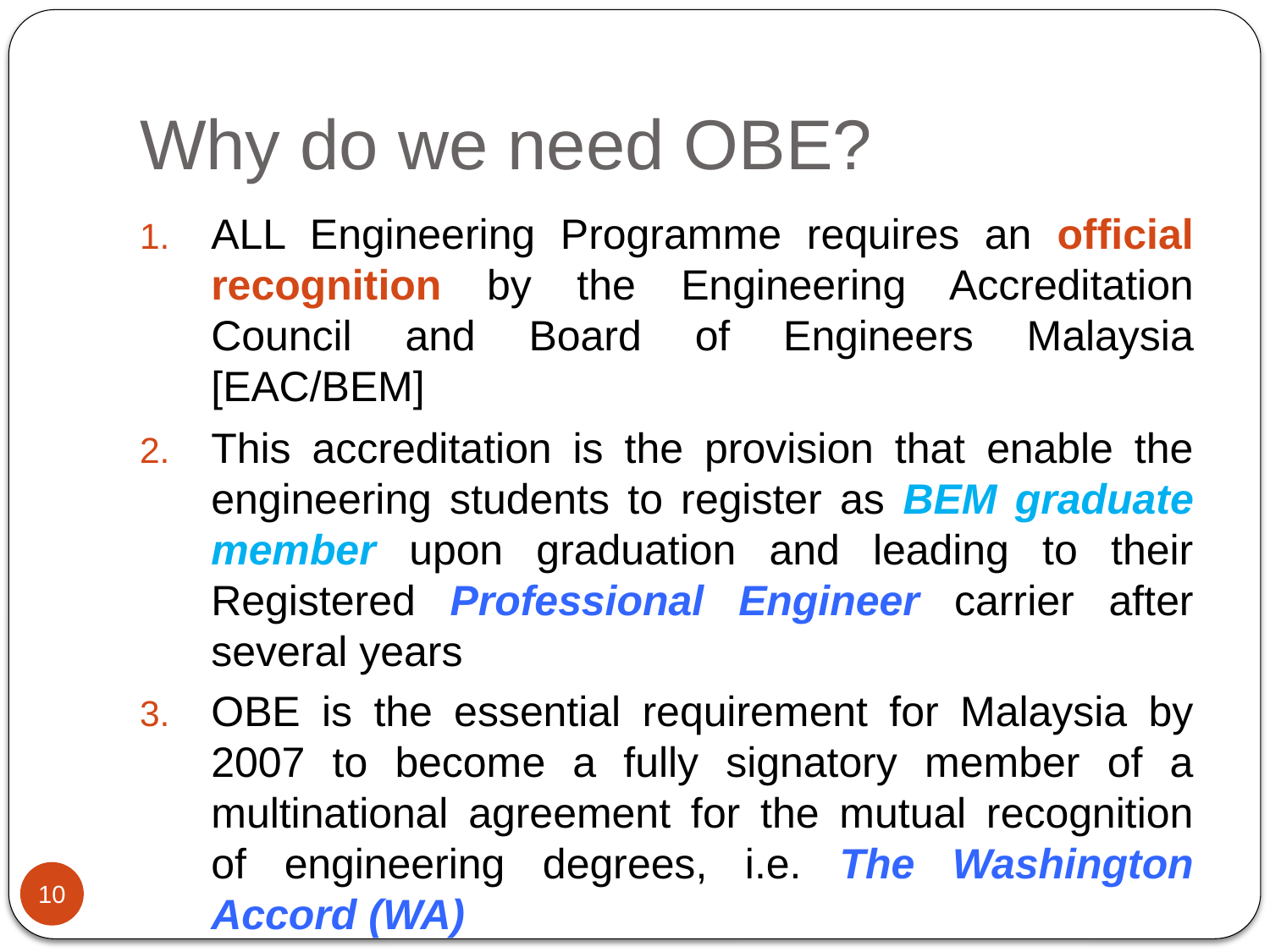

# Why do we need OBE?
ALL Engineering Programme requires an official recognition by the Engineering Accreditation Council and Board of Engineers Malaysia [EAC/BEM]
This accreditation is the provision that enable the engineering students to register as BEM graduate member upon graduation and leading to their Registered Professional Engineer carrier after several years
OBE is the essential requirement for Malaysia by 2007 to become a fully signatory member of a multinational agreement for the mutual recognition of engineering degrees, i.e. The Washington Accord (WA)
10